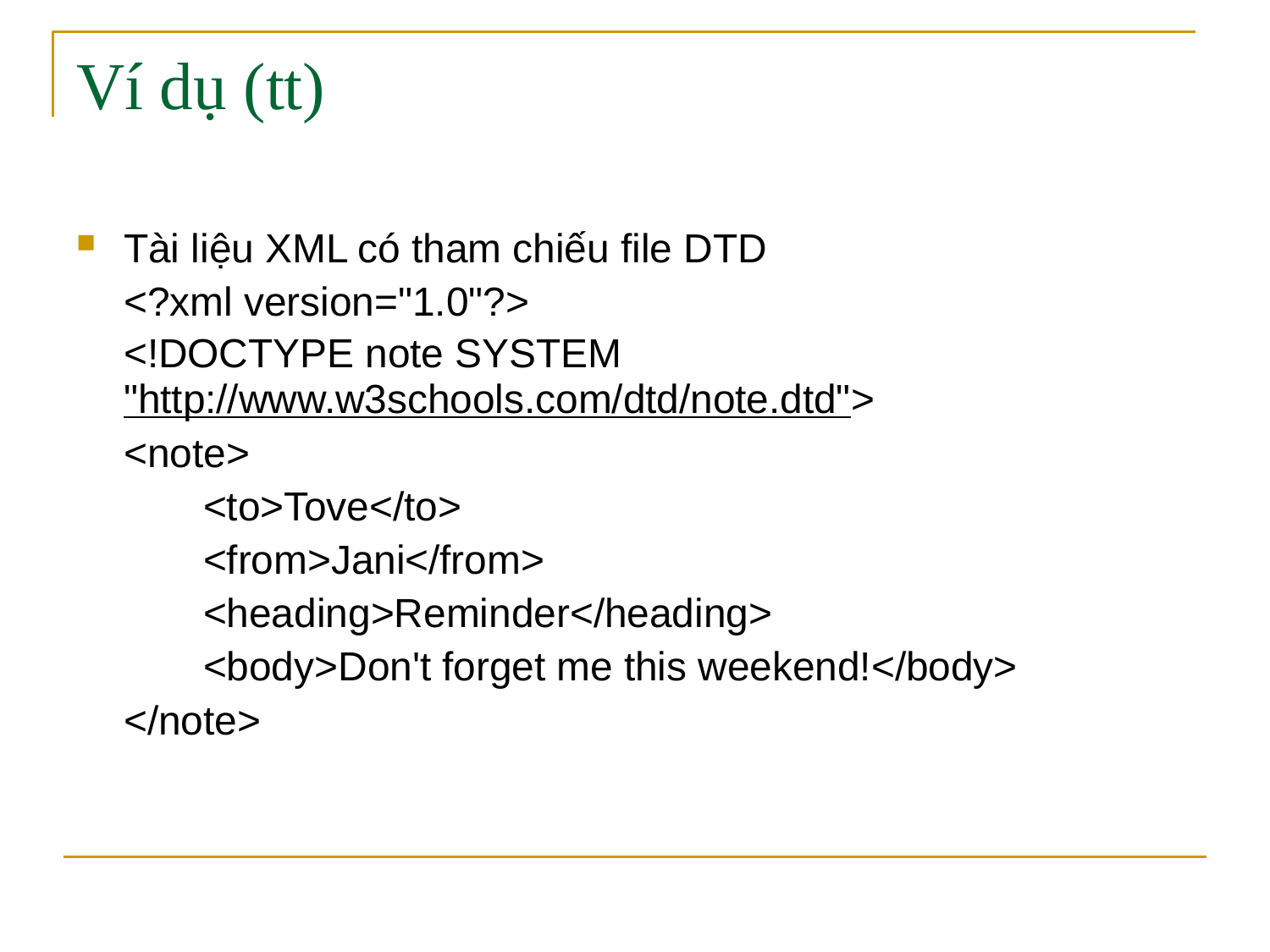

# Ví dụ (tt)
Tài liệu XML có tham chiếu file DTD
<?xml version="1.0"?>
<!DOCTYPE note SYSTEM
"http://www.w3schools.com/dtd/note.dtd">
<note>
<to>Tove</to>
<from>Jani</from>
<heading>Reminder</heading>
<body>Don't forget me this weekend!</body>
</note>